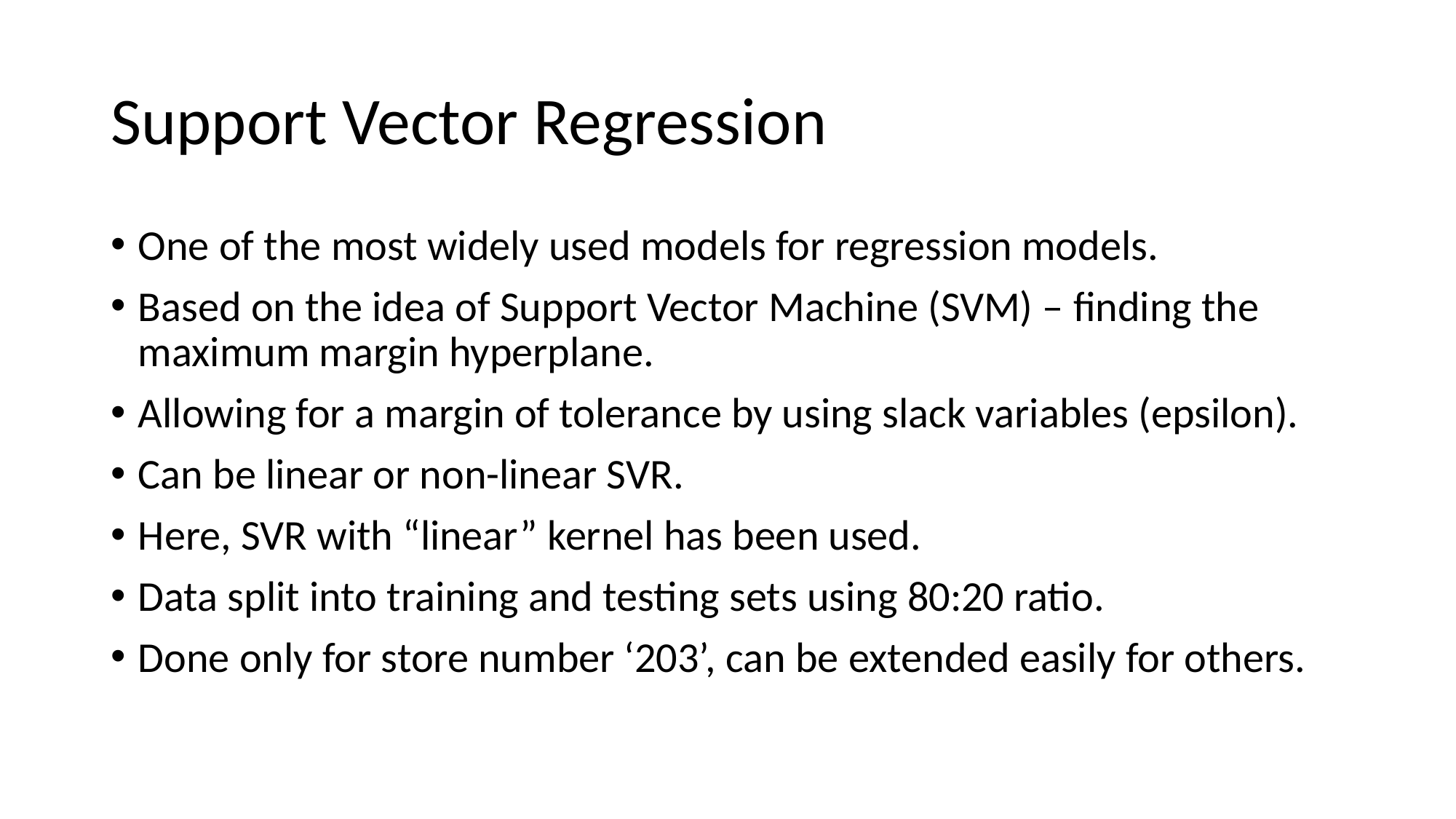

# Support Vector Regression
One of the most widely used models for regression models.
Based on the idea of Support Vector Machine (SVM) – finding the maximum margin hyperplane.
Allowing for a margin of tolerance by using slack variables (epsilon).
Can be linear or non-linear SVR.
Here, SVR with “linear” kernel has been used.
Data split into training and testing sets using 80:20 ratio.
Done only for store number ‘203’, can be extended easily for others.